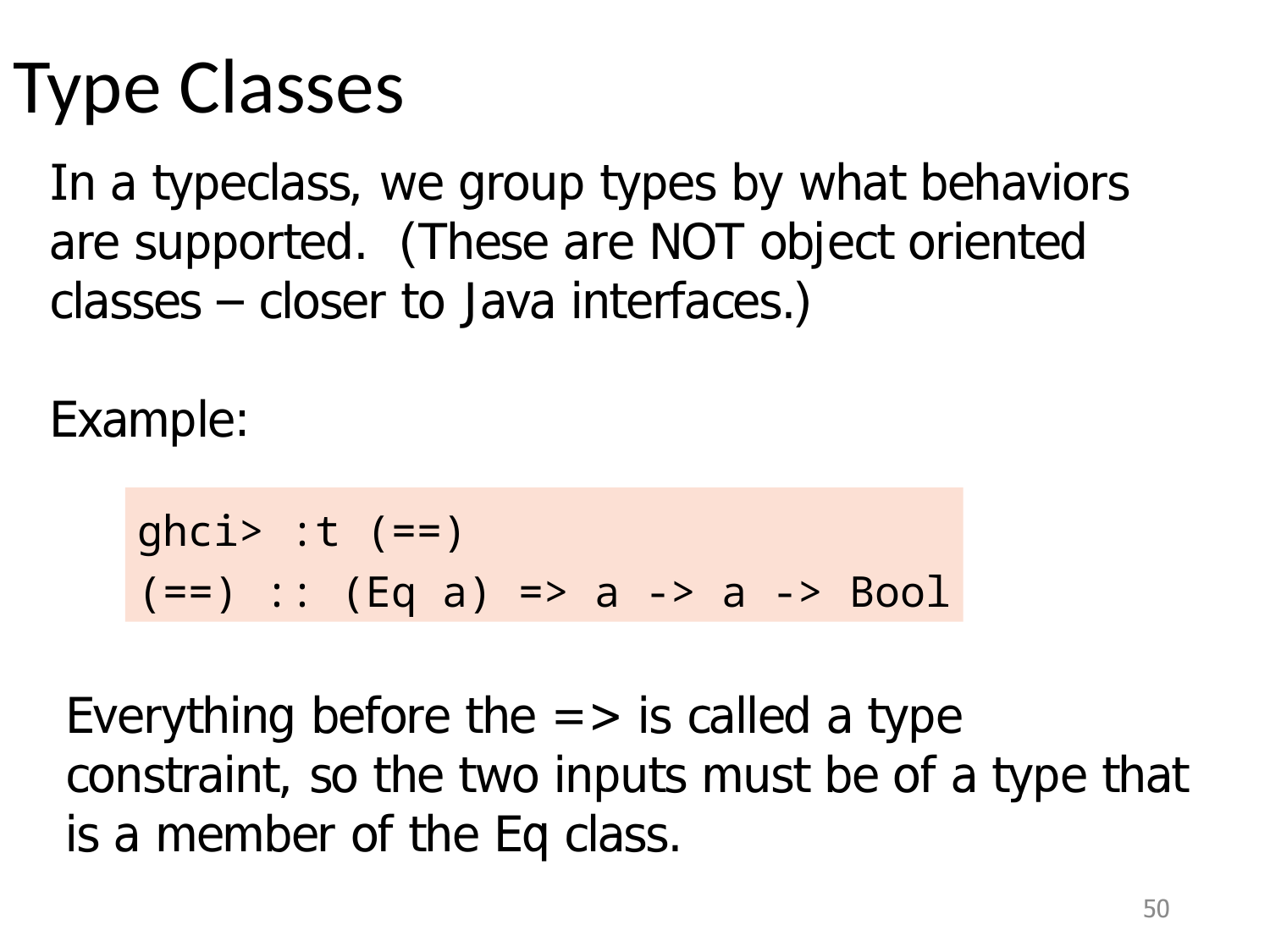

# Type Classes
In a typeclass, we group types by what behaviors are supported.  (These are NOT object oriented classes – closer to Java interfaces.)

Example:
ghci> :t (==)
(==) :: (Eq a) => a -> a -> Bool
Everything before the => is called a type constraint, so the two inputs must be of a type that is a member of the Eq class.
50